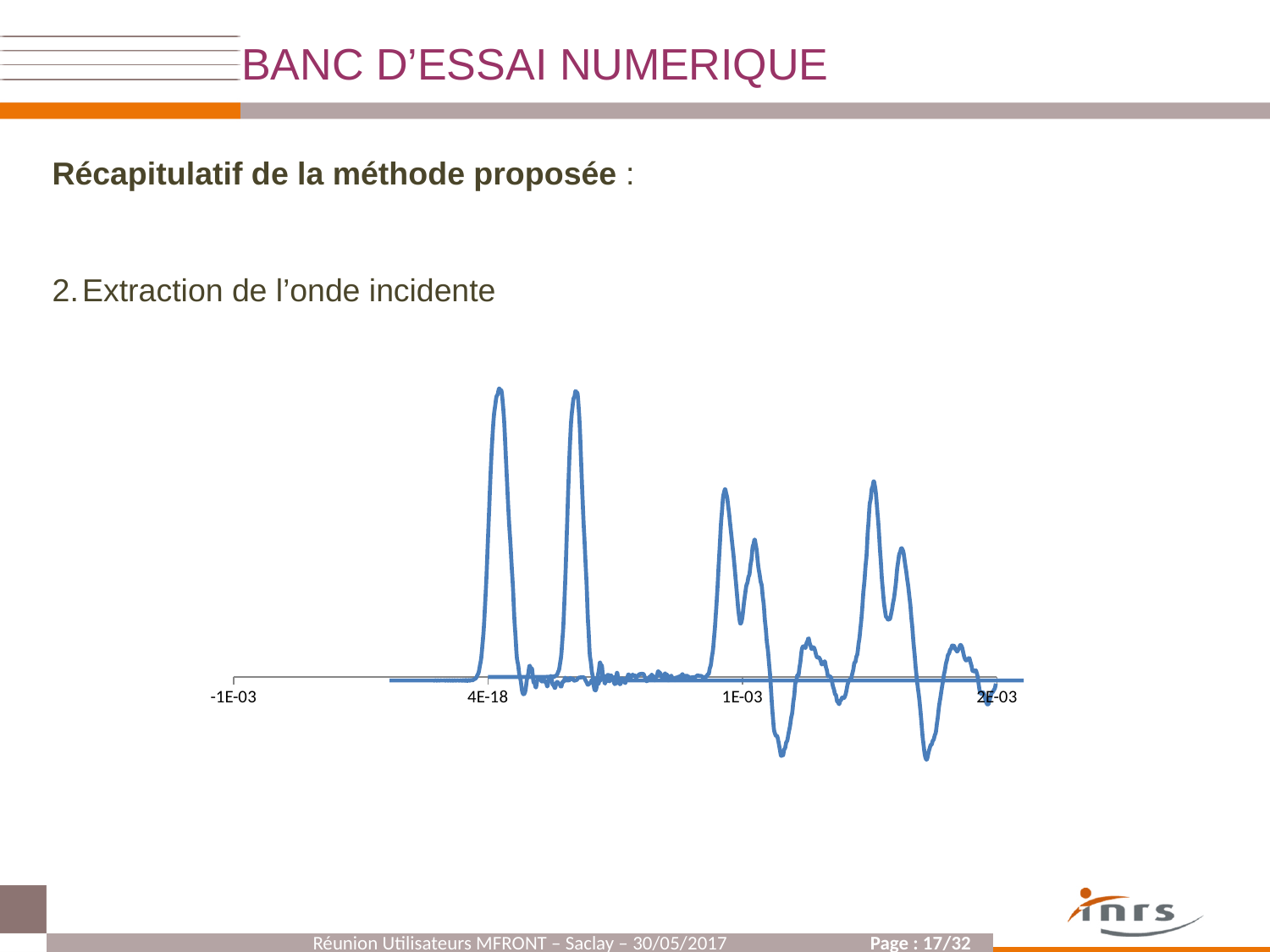

BANC D’ESSAI NUMERIQUE
Récapitulatif de la méthode proposée :

Extraction de l’onde incidente

### Chart

| Category |  |
|---|---|

### Chart

| Category |  |
|---|---|